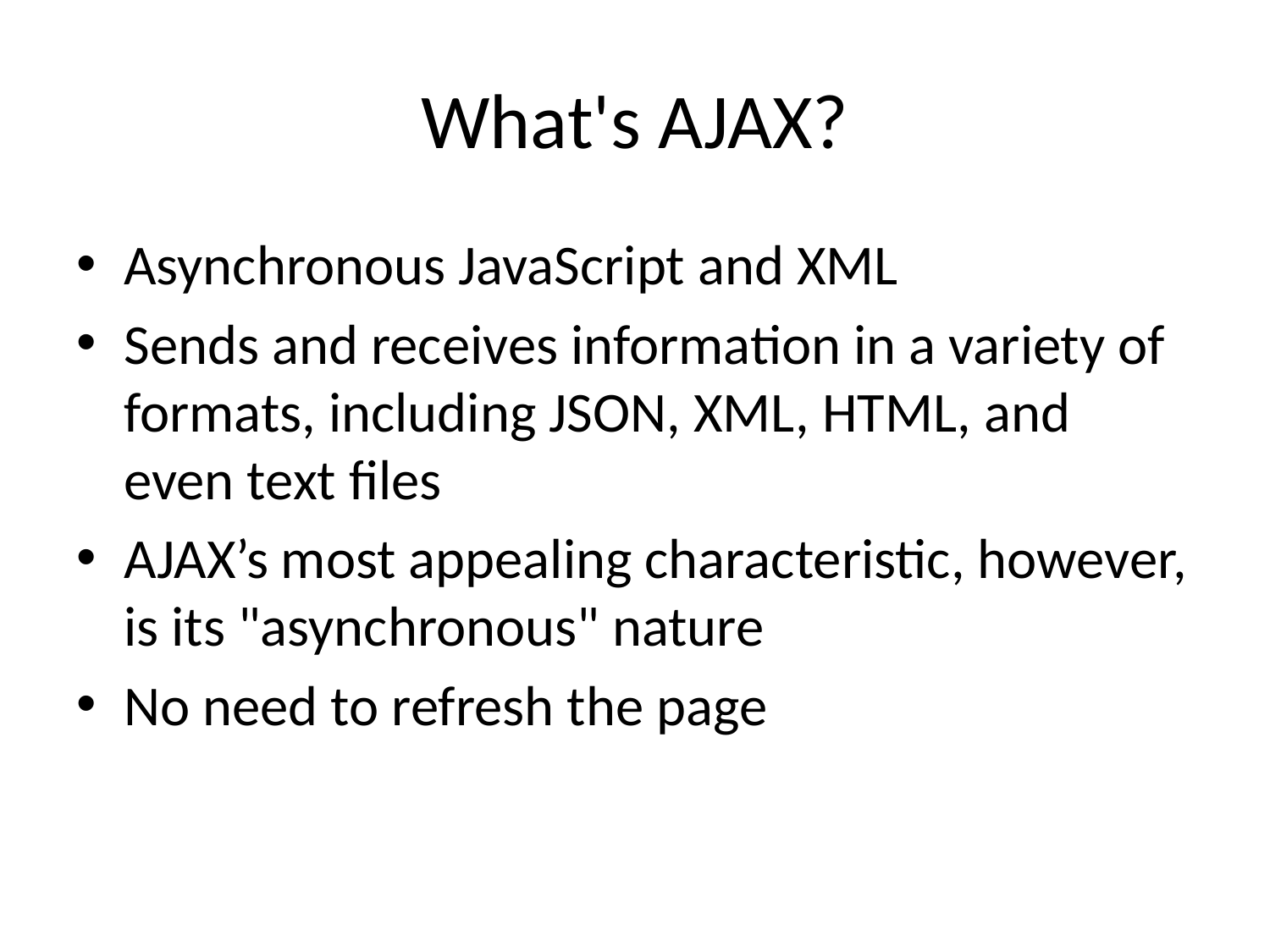

# What's AJAX?
Asynchronous JavaScript and XML
Sends and receives information in a variety of formats, including JSON, XML, HTML, and even text files
AJAX’s most appealing characteristic, however, is its "asynchronous" nature
No need to refresh the page